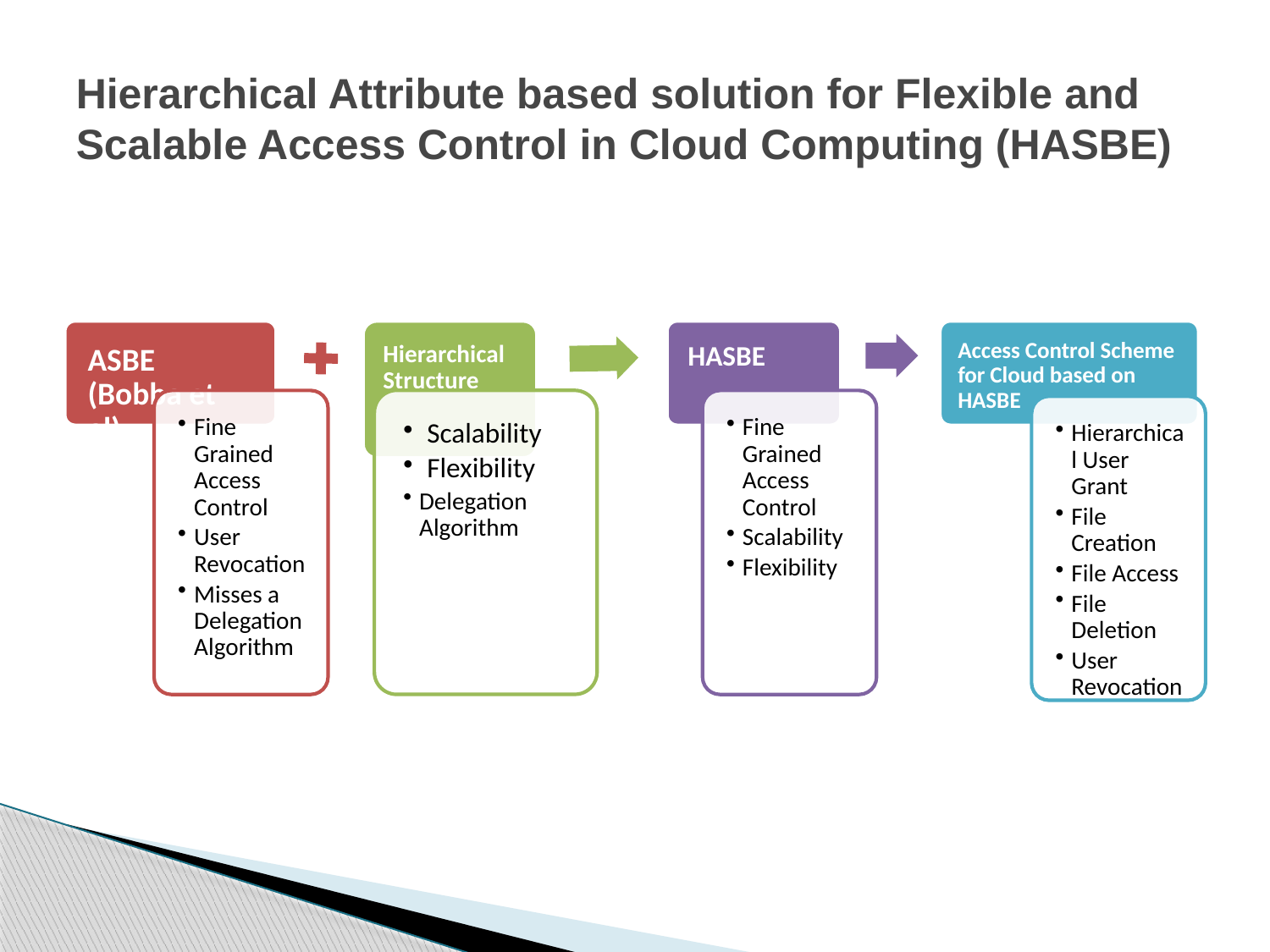

# Hierarchical Attribute based solution for Flexible and Scalable Access Control in Cloud Computing (HASBE)
ASBE (Bobba et al)
Fine Grained Access Control
User Revocation
Misses a Delegation Algorithm

Hierarchical Structure
Scalability
Flexibility
Delegation Algorithm

HASBE
Fine Grained Access Control
Scalability
Flexibility

Access Control Scheme for Cloud based on HASBE
Hierarchical User Grant
File Creation
File Access
File Deletion
User Revocation